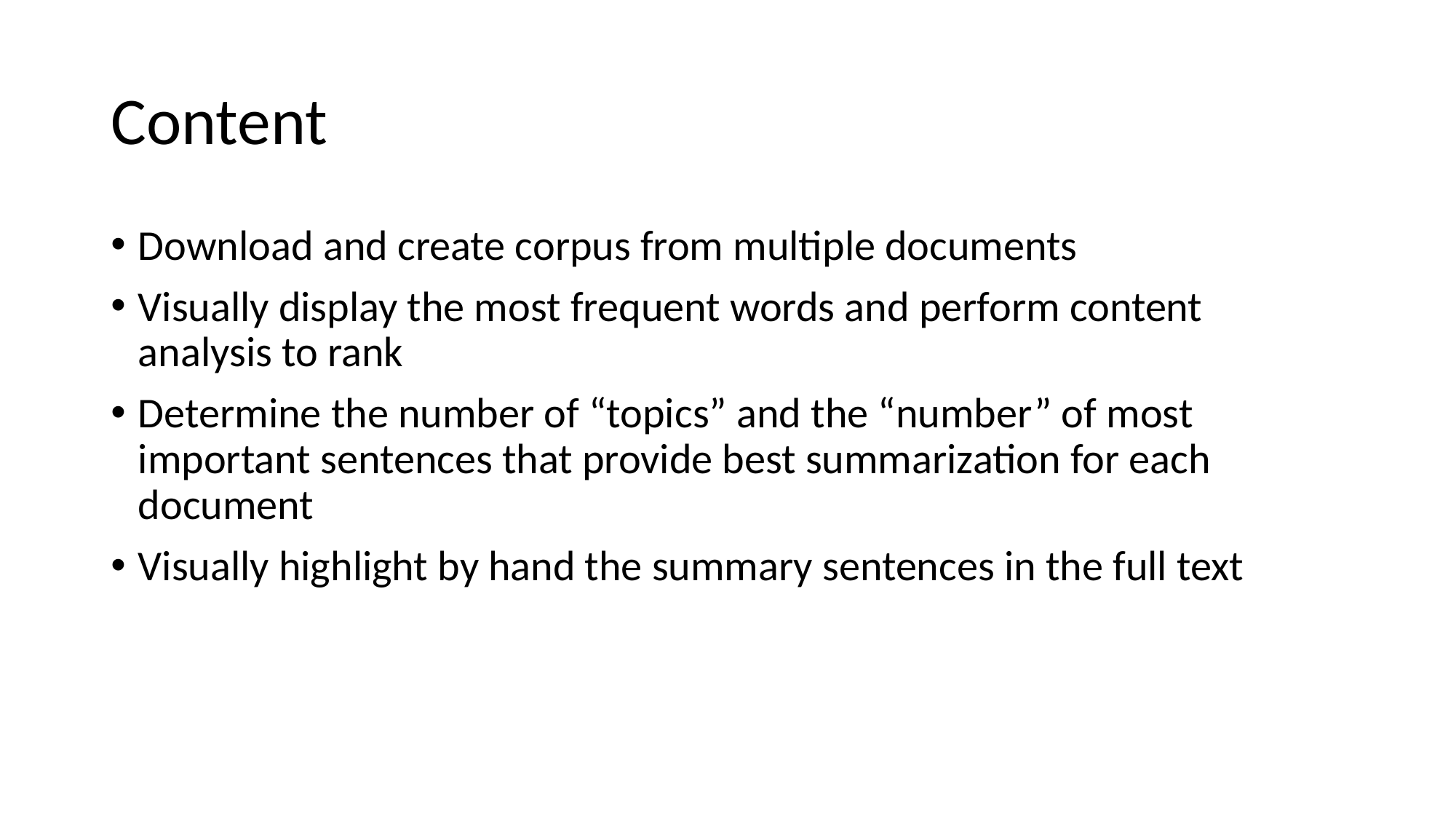

# Content
Download and create corpus from multiple documents
Visually display the most frequent words and perform content analysis to rank
Determine the number of “topics” and the “number” of most important sentences that provide best summarization for each document
Visually highlight by hand the summary sentences in the full text